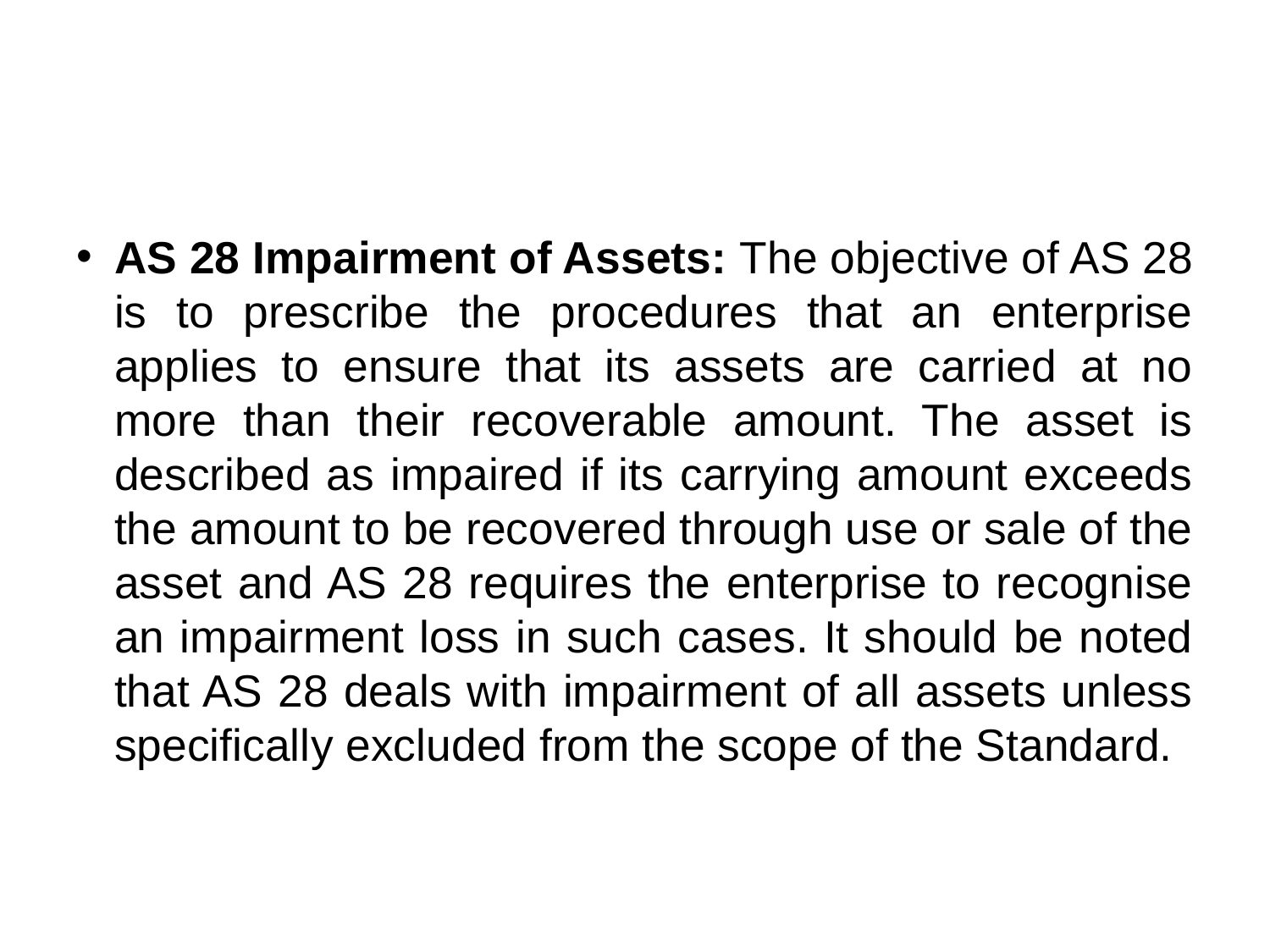

#
AS 28 Impairment of Assets: The objective of AS 28 is to prescribe the procedures that an enterprise applies to ensure that its assets are carried at no more than their recoverable amount. The asset is described as impaired if its carrying amount exceeds the amount to be recovered through use or sale of the asset and AS 28 requires the enterprise to recognise an impairment loss in such cases. It should be noted that AS 28 deals with impairment of all assets unless specifically excluded from the scope of the Standard.